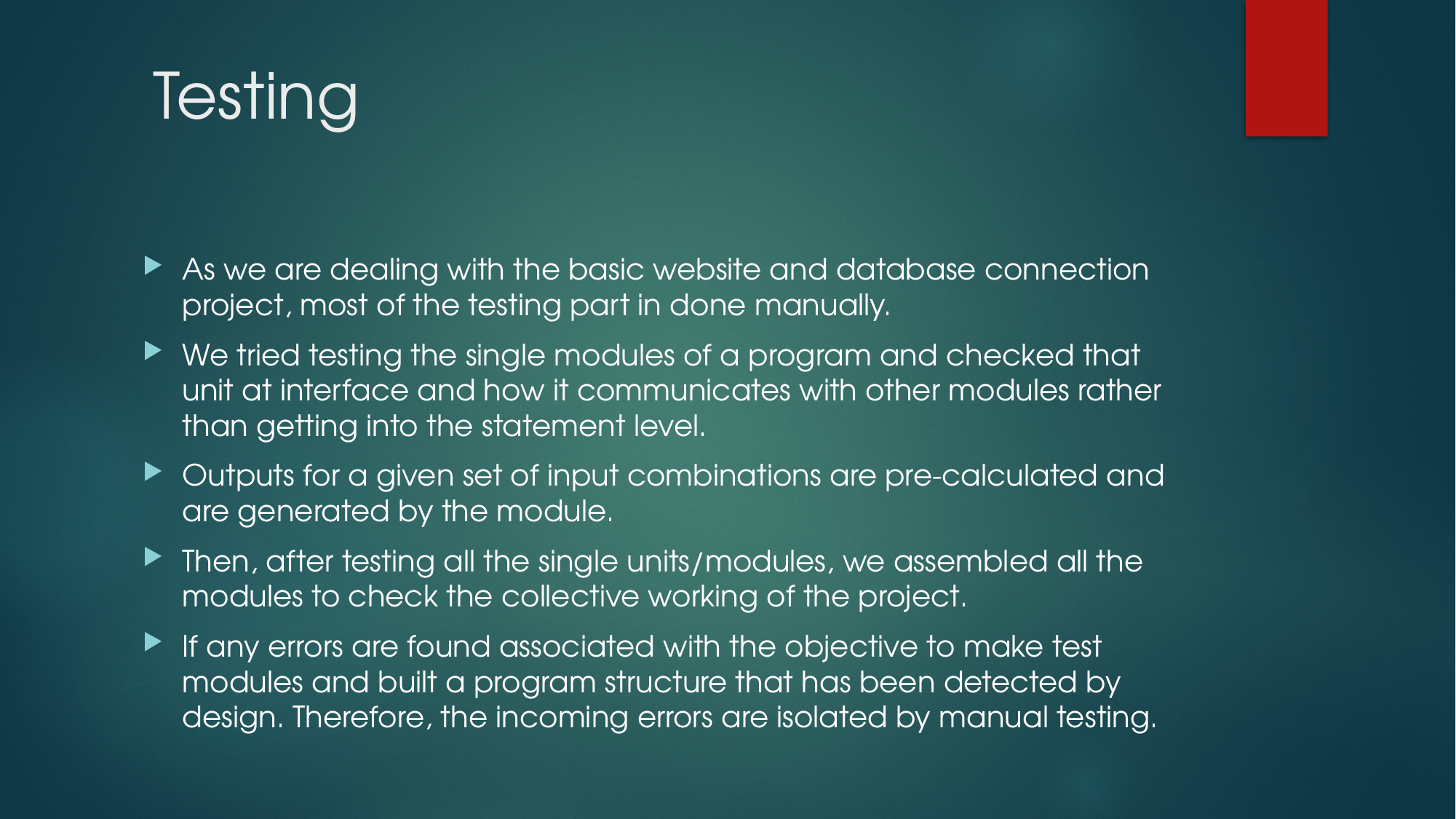

# Testing
As we are dealing with the basic website and database connection project, most of the testing part in done manually.
We tried testing the single modules of a program and checked that unit at interface and how it communicates with other modules rather than getting into the statement level.
Outputs for a given set of input combinations are pre-calculated and are generated by the module.
Then, after testing all the single units/modules, we assembled all the modules to check the collective working of the project.
If any errors are found associated with the objective to make test modules and built a program structure that has been detected by design. Therefore, the incoming errors are isolated by manual testing.